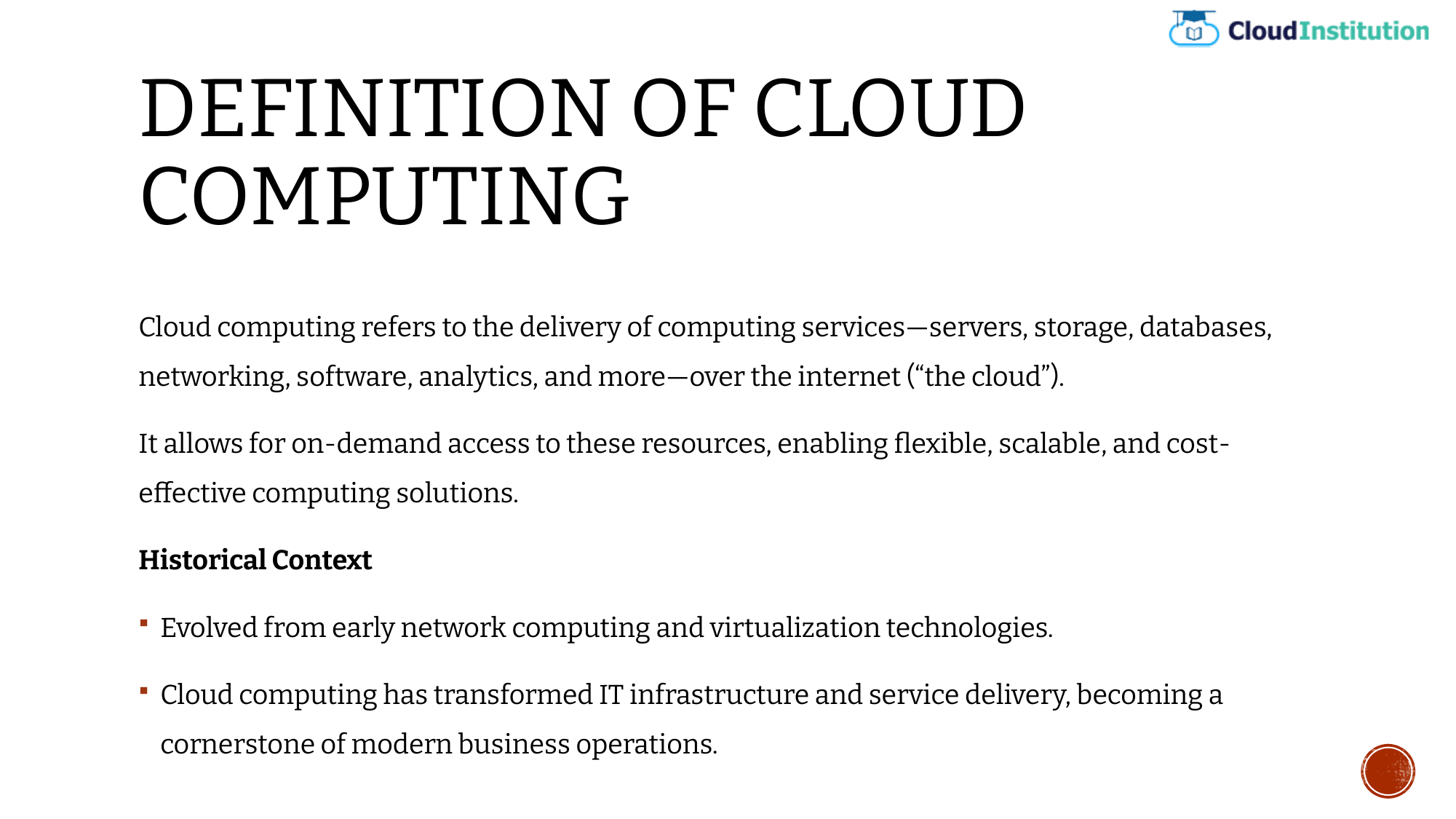

# Definition of Cloud Computing
Cloud computing refers to the delivery of computing services—servers, storage, databases, networking, software, analytics, and more—over the internet (“the cloud”).
It allows for on-demand access to these resources, enabling flexible, scalable, and cost-effective computing solutions.
Historical Context
Evolved from early network computing and virtualization technologies.
Cloud computing has transformed IT infrastructure and service delivery, becoming a cornerstone of modern business operations.